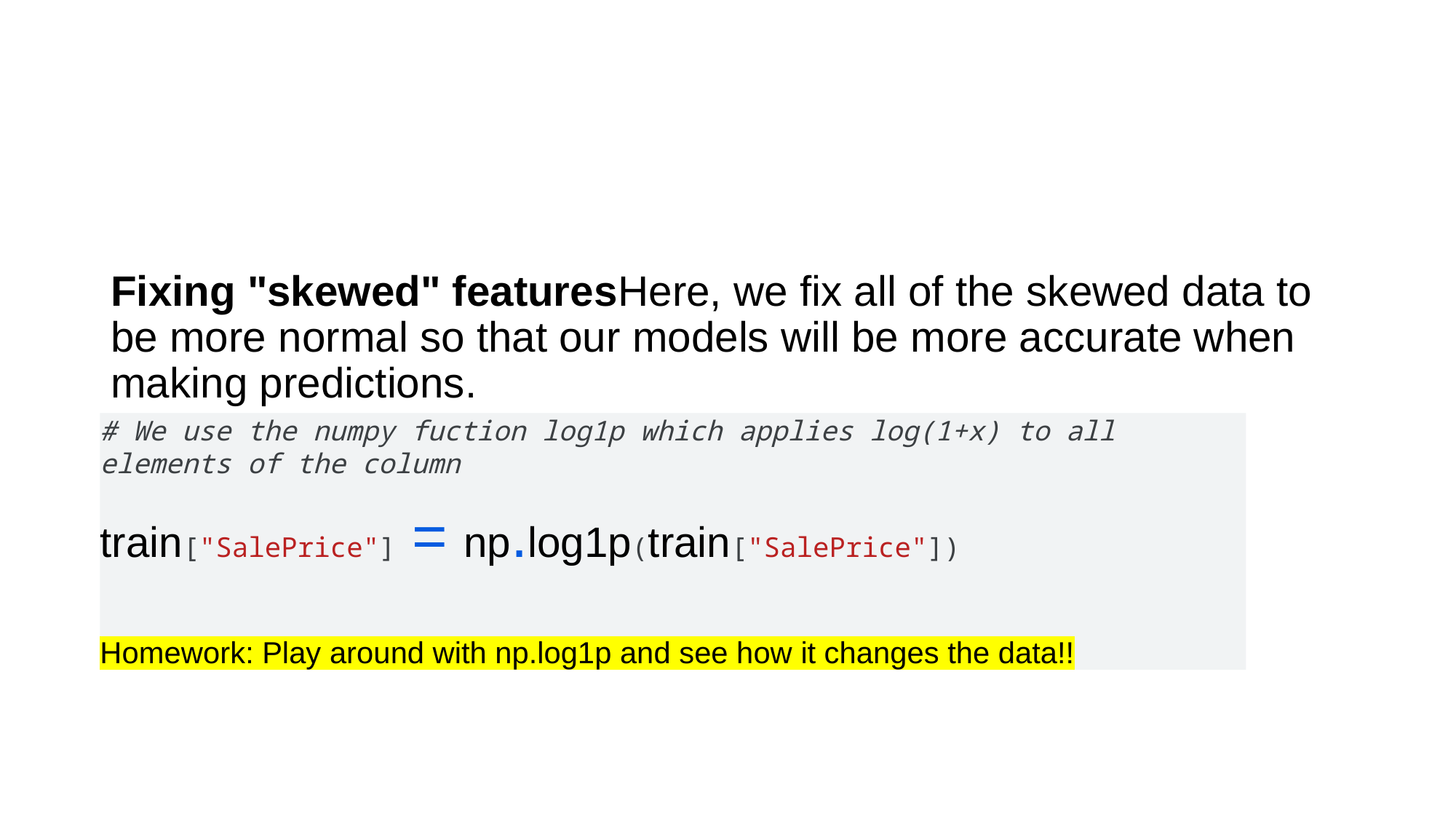

Fixing "skewed" featuresHere, we fix all of the skewed data to be more normal so that our models will be more accurate when making predictions.

# We use the numpy fuction log1p which applies log(1+x) to all elements of the column
train["SalePrice"] = np.log1p(train["SalePrice"])

Homework: Play around with np.log1p and see how it changes the data!!